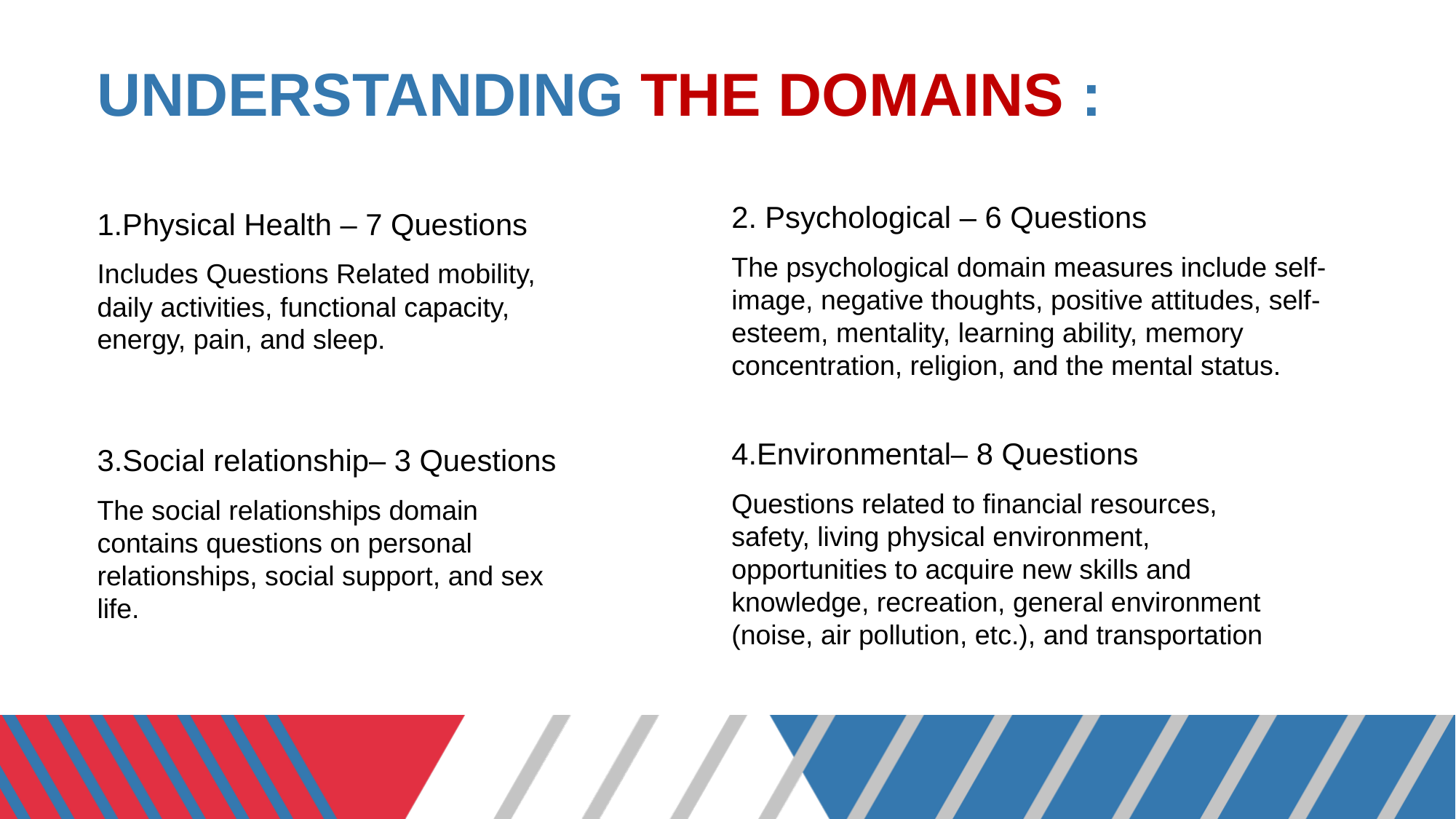

# UNDERSTANDING THE DOMAINS :

2. Psychological – 6 Questions
The psychological domain measures include self-image, negative thoughts, positive attitudes, self-esteem, mentality, learning ability, memory concentration, religion, and the mental status.

1.Physical Health – 7 Questions
Includes Questions Related mobility, daily activities, functional capacity, energy, pain, and sleep.

4.Environmental– 8 Questions
Questions related to financial resources, safety, living physical environment, opportunities to acquire new skills and knowledge, recreation, general environment (noise, air pollution, etc.), and transportation

3.Social relationship– 3 Questions
The social relationships domain contains questions on personal relationships, social support, and sex life.